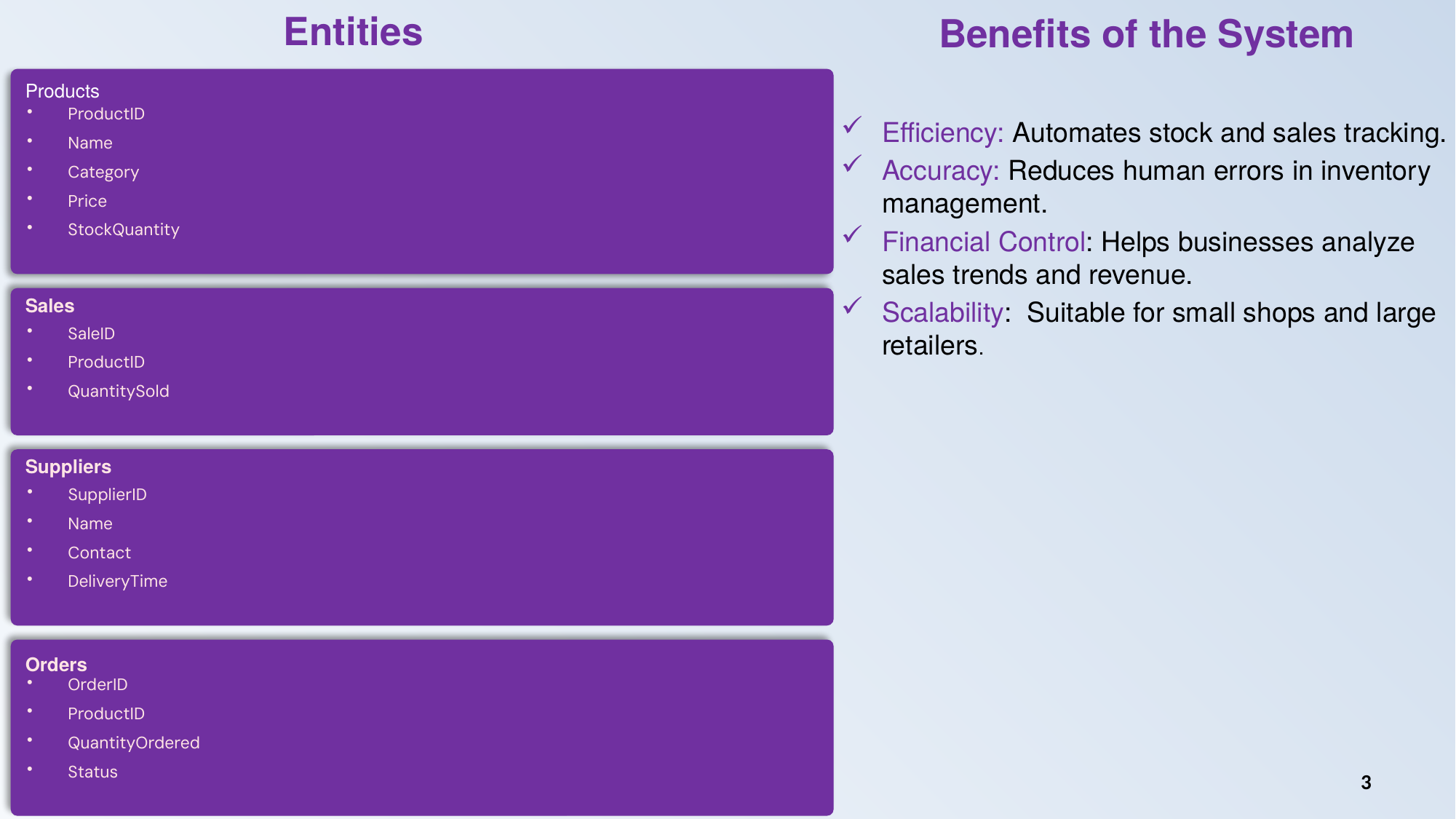

Benefits of the System

Efficiency: Automates stock and sales tracking.
Accuracy: Reduces human errors in inventory management.
Financial Control: Helps businesses analyze sales trends and revenue.
Scalability:  Suitable for small shops and large retailers.
Entities

Products
ProductID
Name
Category
Price
StockQuantity

Sales
SaleID
ProductID
QuantitySold

Suppliers
SupplierID
Name
Contact
DeliveryTime

Orders
OrderID
ProductID
QuantityOrdered
Status
3
3
The system offers benefits like efficiency, accuracy, and financial control.